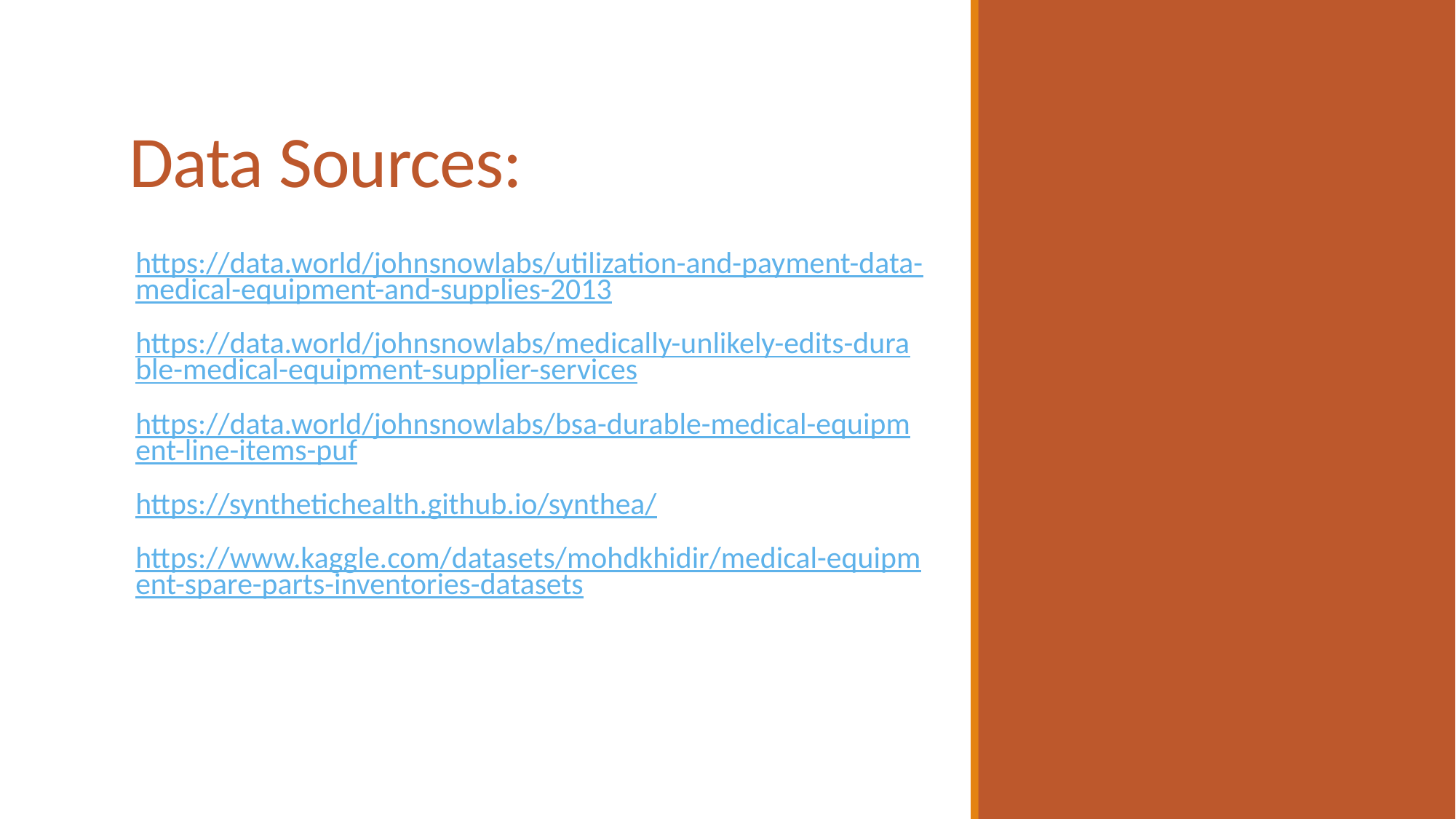

# Data Sources:
https://data.world/johnsnowlabs/utilization-and-payment-data-medical-equipment-and-supplies-2013
https://data.world/johnsnowlabs/medically-unlikely-edits-durable-medical-equipment-supplier-services
https://data.world/johnsnowlabs/bsa-durable-medical-equipment-line-items-puf
https://synthetichealth.github.io/synthea/
https://www.kaggle.com/datasets/mohdkhidir/medical-equipment-spare-parts-inventories-datasets